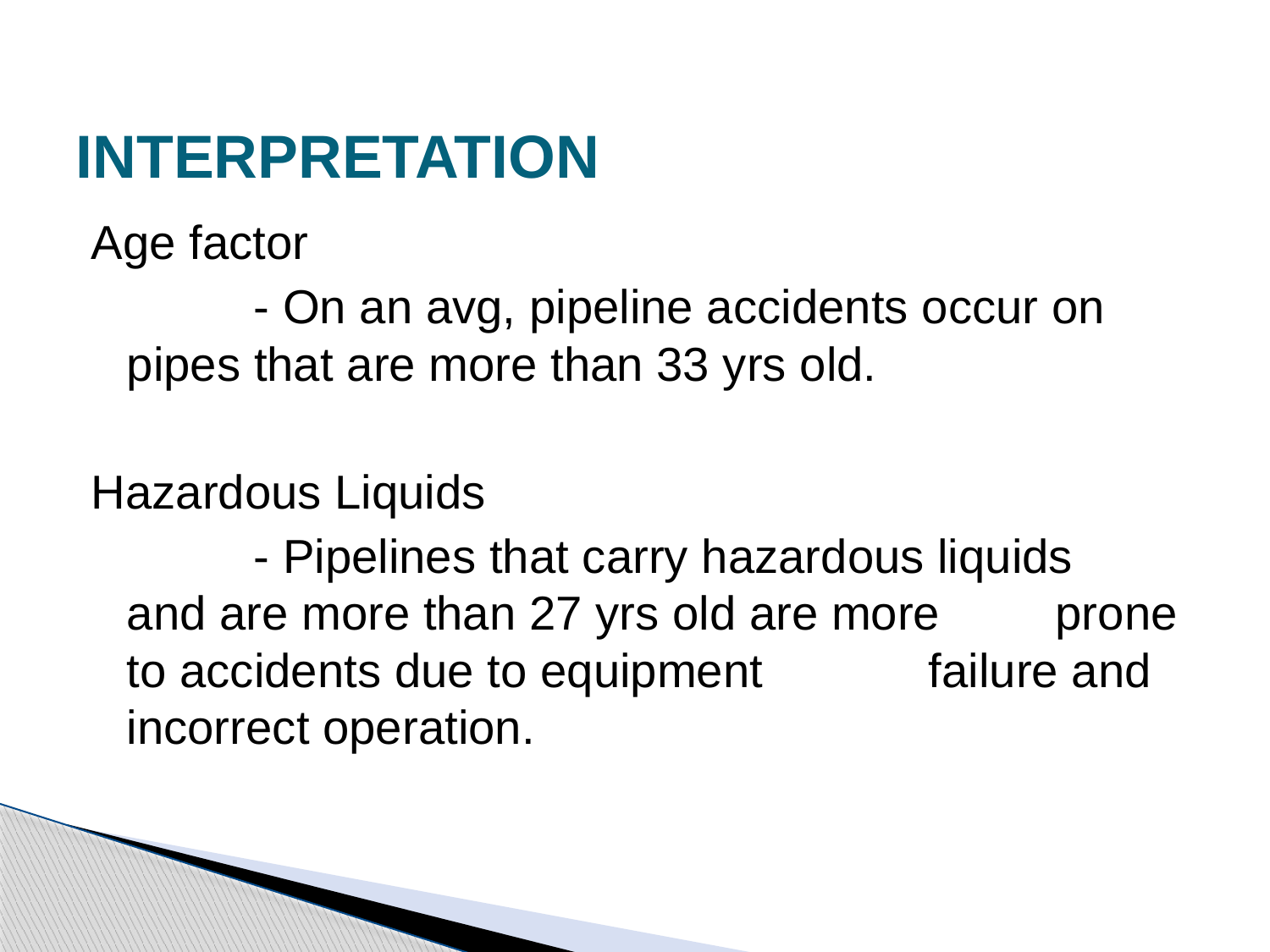

# INTERPRETATION
Age factor
		- On an avg, pipeline accidents occur on 	   pipes that are more than 33 yrs old.

Hazardous Liquids
		- Pipelines that carry hazardous liquids 	   and are more than 27 yrs old are more   	   prone to accidents due to equipment 	   failure and incorrect operation.